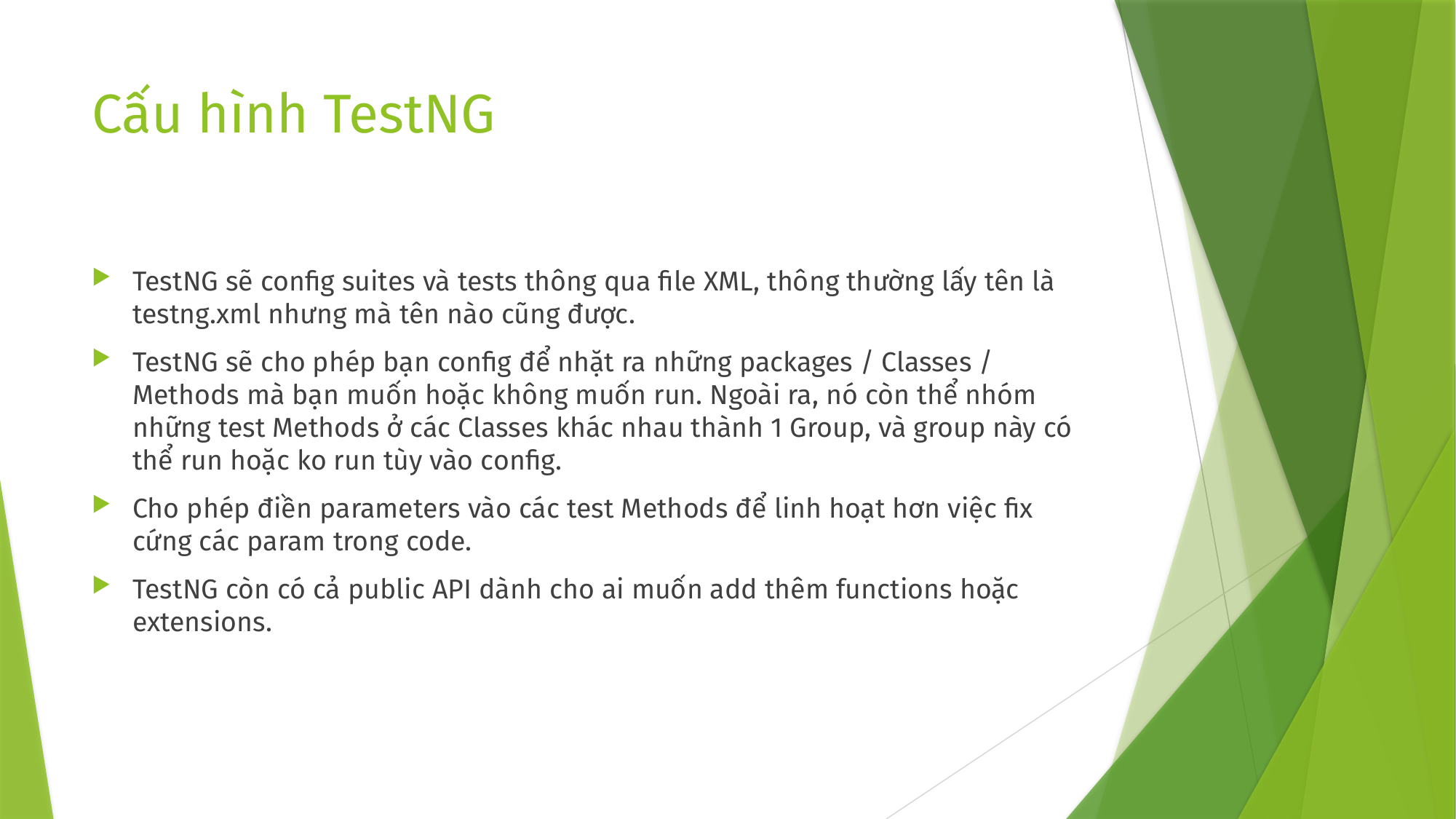

# Cấu hình TestNG
TestNG sẽ config suites và tests thông qua file XML, thông thường lấy tên là testng.xml nhưng mà tên nào cũng được.
TestNG sẽ cho phép bạn config để nhặt ra những packages / Classes / Methods mà bạn muốn hoặc không muốn run. Ngoài ra, nó còn thể nhóm những test Methods ở các Classes khác nhau thành 1 Group, và group này có thể run hoặc ko run tùy vào config.
Cho phép điền parameters vào các test Methods để linh hoạt hơn việc fix cứng các param trong code.
TestNG còn có cả public API dành cho ai muốn add thêm functions hoặc extensions.